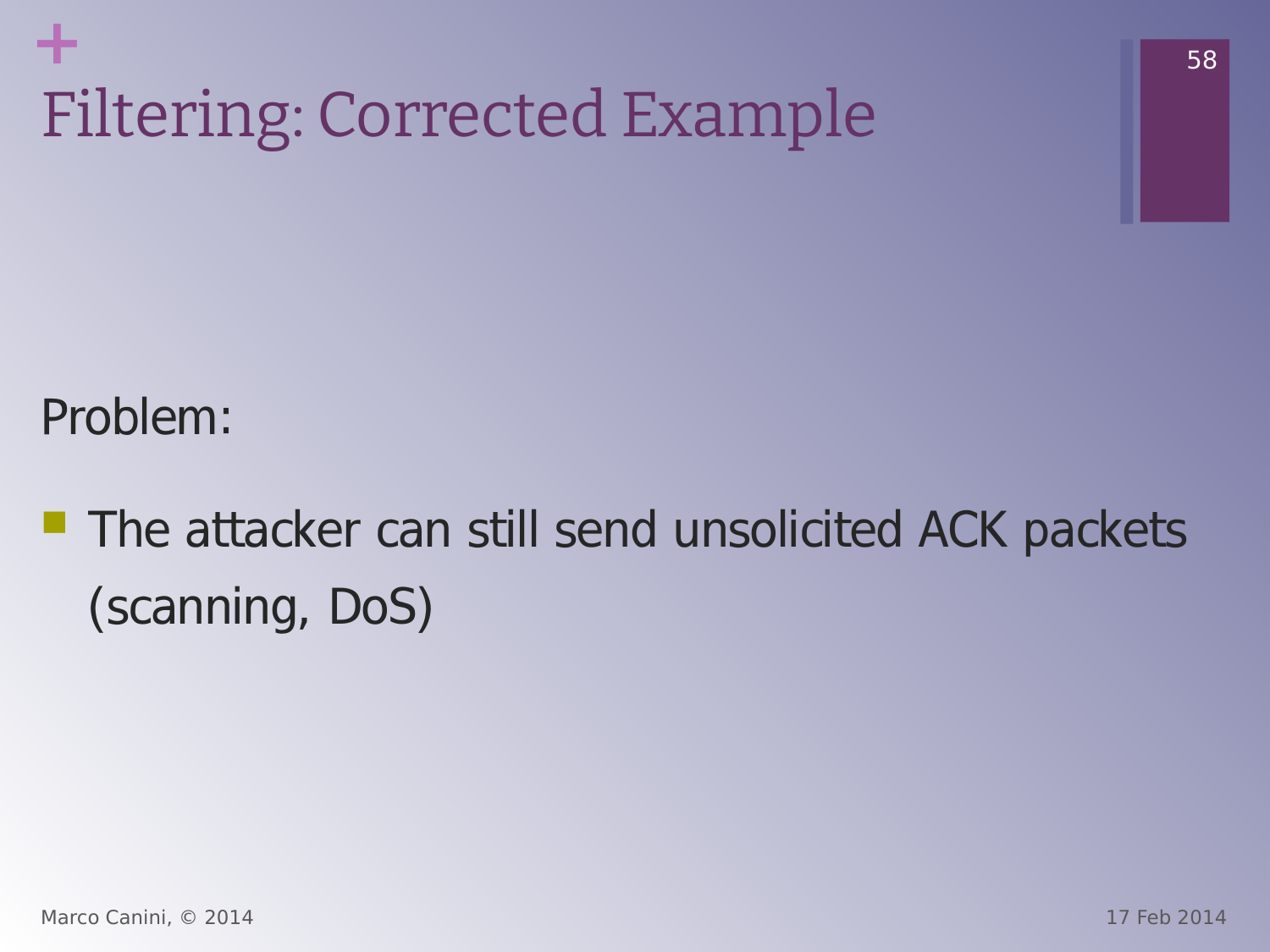

58
# Filtering: Corrected Example
Problem:
The attacker can still send unsolicited ACK packets (scanning, DoS)

Marco Canini, © 2014
17 Feb 2014